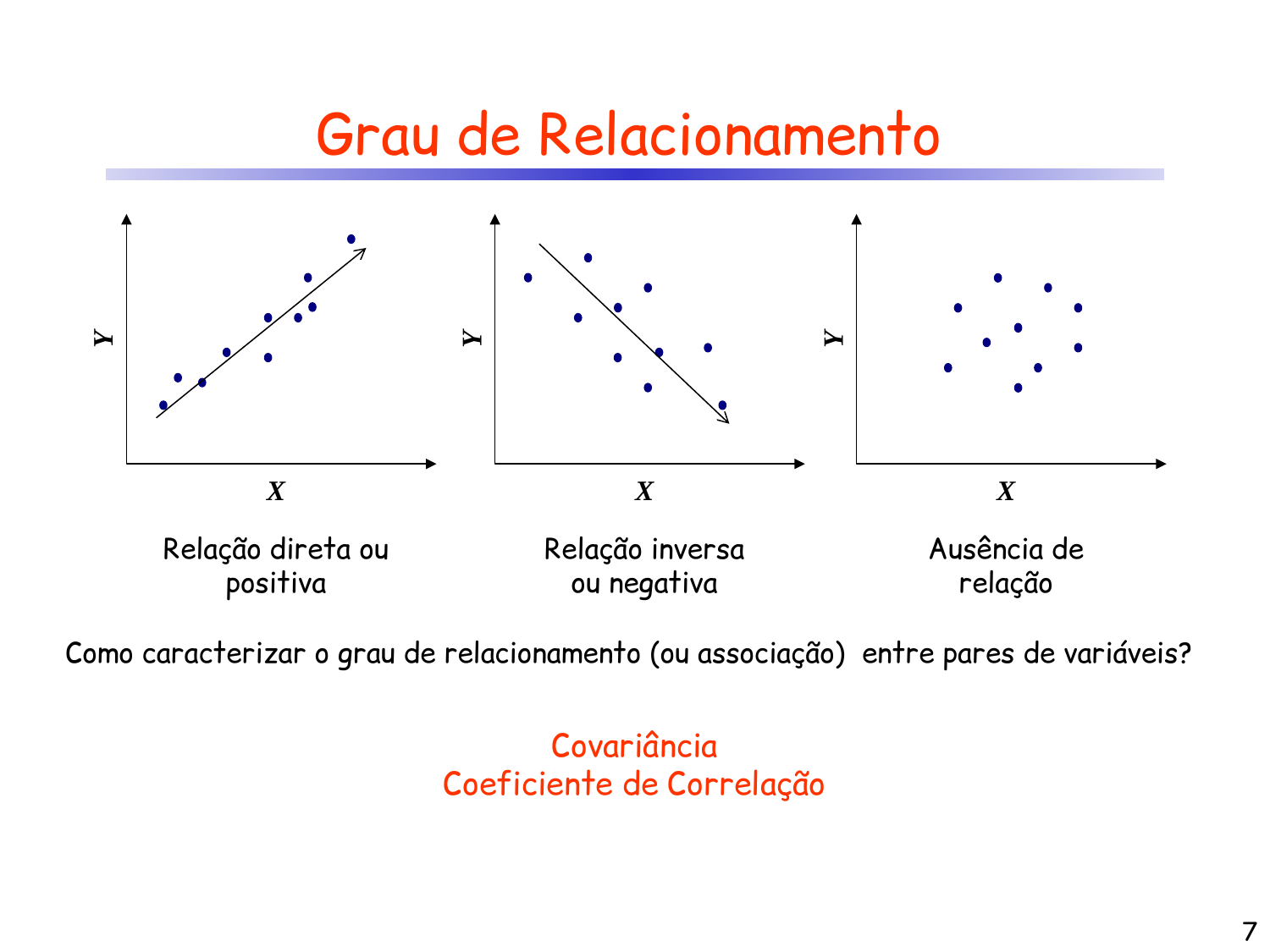

# Grau de Relacionamento

Y
X

Y
X

Y
X

Relação direta ou positiva
Relação inversa ou negativa
Ausência de relação
Como caracterizar o grau de relacionamento (ou associação)  entre pares de variáveis?
Covariância
Coeficiente de Correlação
7